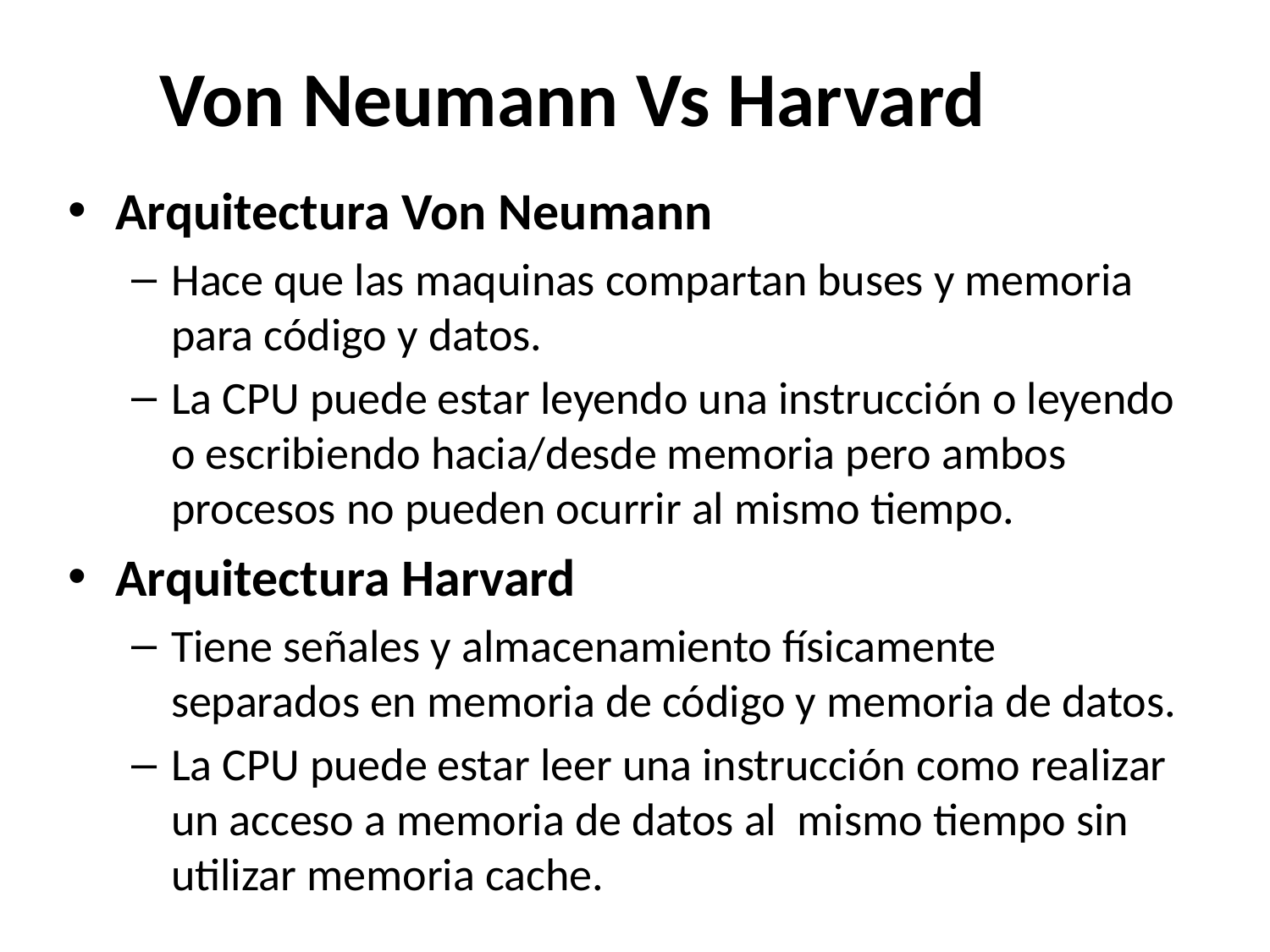

# Von Neumann Vs Harvard
Arquitectura Von Neumann
Hace que las maquinas compartan buses y memoria para código y datos.
La CPU puede estar leyendo una instrucción o leyendo o escribiendo hacia/desde memoria pero ambos procesos no pueden ocurrir al mismo tiempo.
Arquitectura Harvard
Tiene señales y almacenamiento físicamente separados en memoria de código y memoria de datos.
La CPU puede estar leer una instrucción como realizar un acceso a memoria de datos al  mismo tiempo sin utilizar memoria cache.